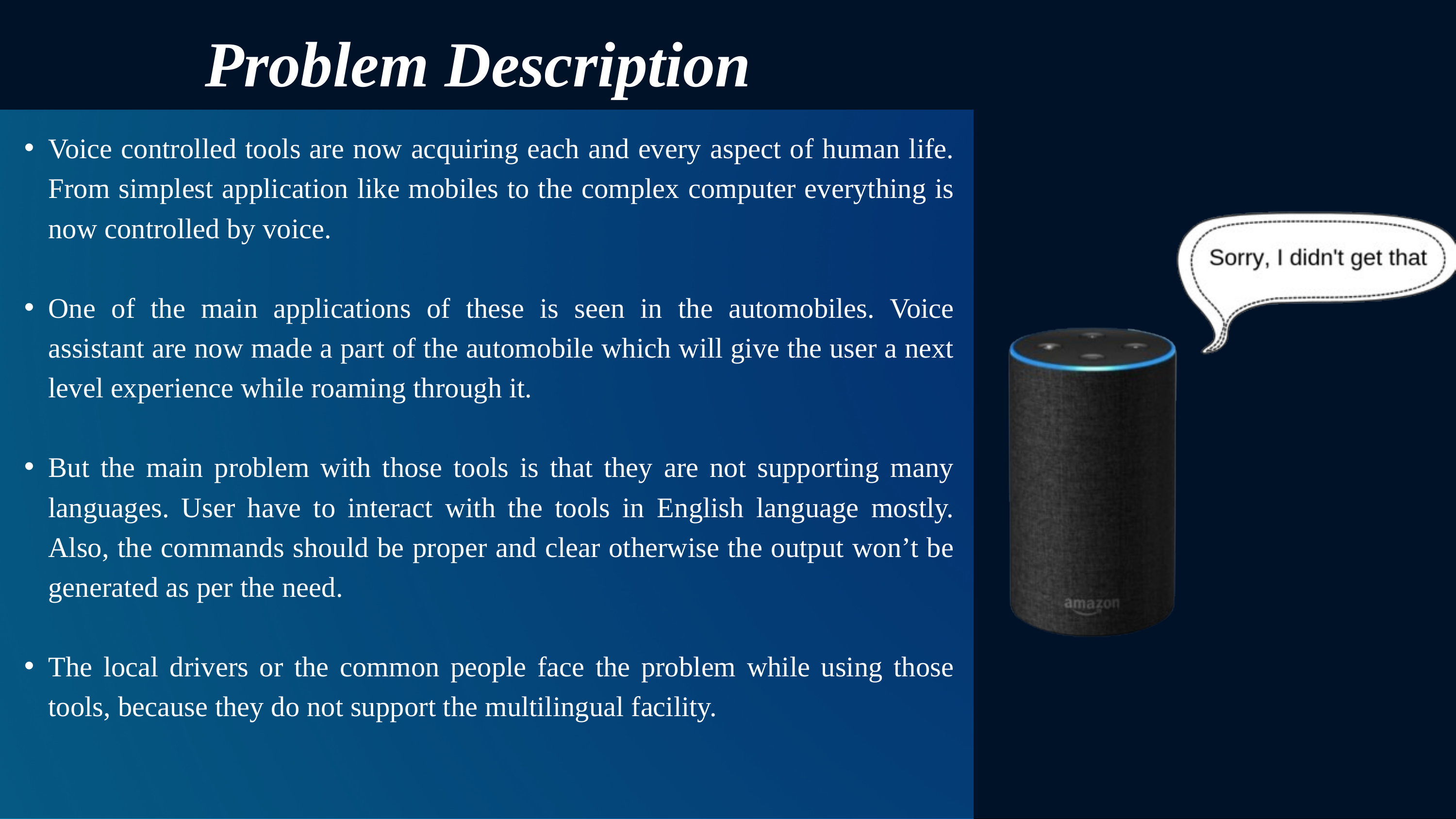

Problem Description
Voice controlled tools are now acquiring each and every aspect of human life. From simplest application like mobiles to the complex computer everything is now controlled by voice.

One of the main applications of these is seen in the automobiles. Voice assistant are now made a part of the automobile which will give the user a next level experience while roaming through it.

But the main problem with those tools is that they are not supporting many languages. User have to interact with the tools in English language mostly. Also, the commands should be proper and clear otherwise the output won’t be generated as per the need.

The local drivers or the common people face the problem while using those tools, because they do not support the multilingual facility.